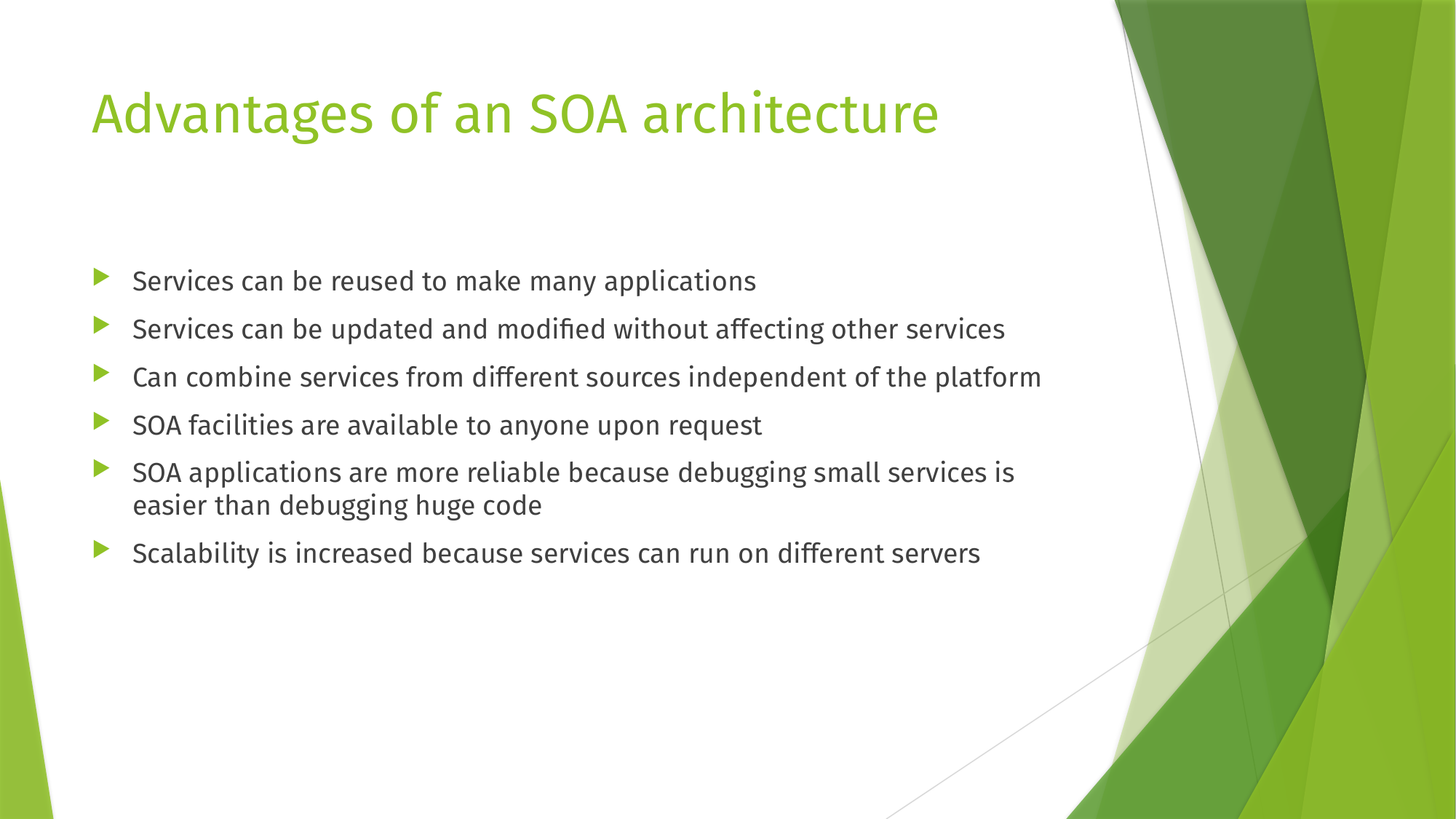

# Advantages of an SOA architecture
Services can be reused to make many applications
Services can be updated and modified without affecting other services
Can combine services from different sources independent of the platform
SOA facilities are available to anyone upon request
SOA applications are more reliable because debugging small services is easier than debugging huge code
Scalability is increased because services can run on different servers